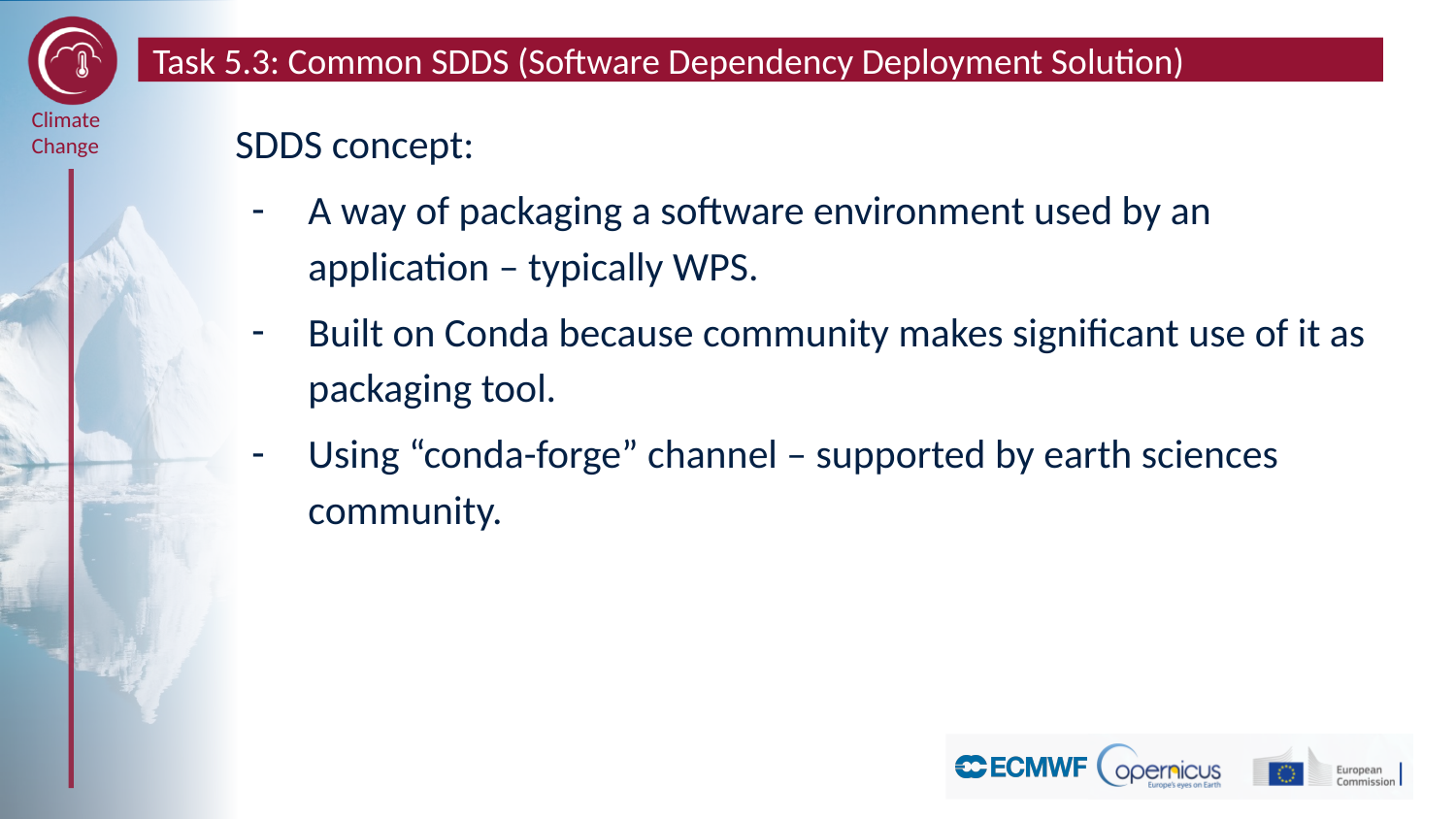

# Task 5.3: Common SDDS (Software Dependency Deployment Solution)
SDDS concept:
A way of packaging a software environment used by an application – typically WPS.
Built on Conda because community makes significant use of it as packaging tool.
Using “conda-forge” channel – supported by earth sciences community.